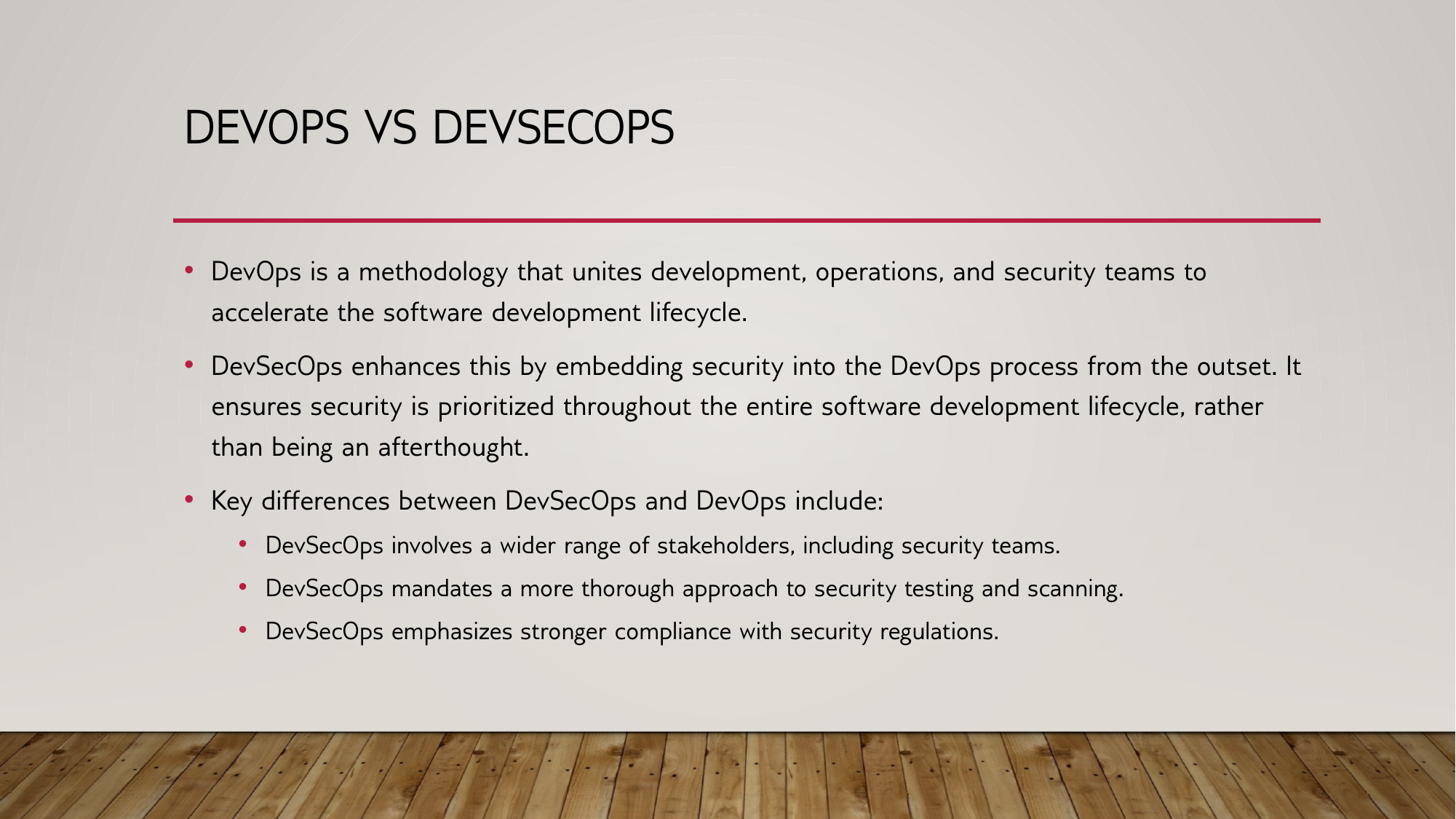

# Devops vs devsecops
DevOps is a methodology that unites development, operations, and security teams to accelerate the software development lifecycle.
DevSecOps enhances this by embedding security into the DevOps process from the outset. It ensures security is prioritized throughout the entire software development lifecycle, rather than being an afterthought.
Key differences between DevSecOps and DevOps include:
DevSecOps involves a wider range of stakeholders, including security teams.
DevSecOps mandates a more thorough approach to security testing and scanning.
DevSecOps emphasizes stronger compliance with security regulations.